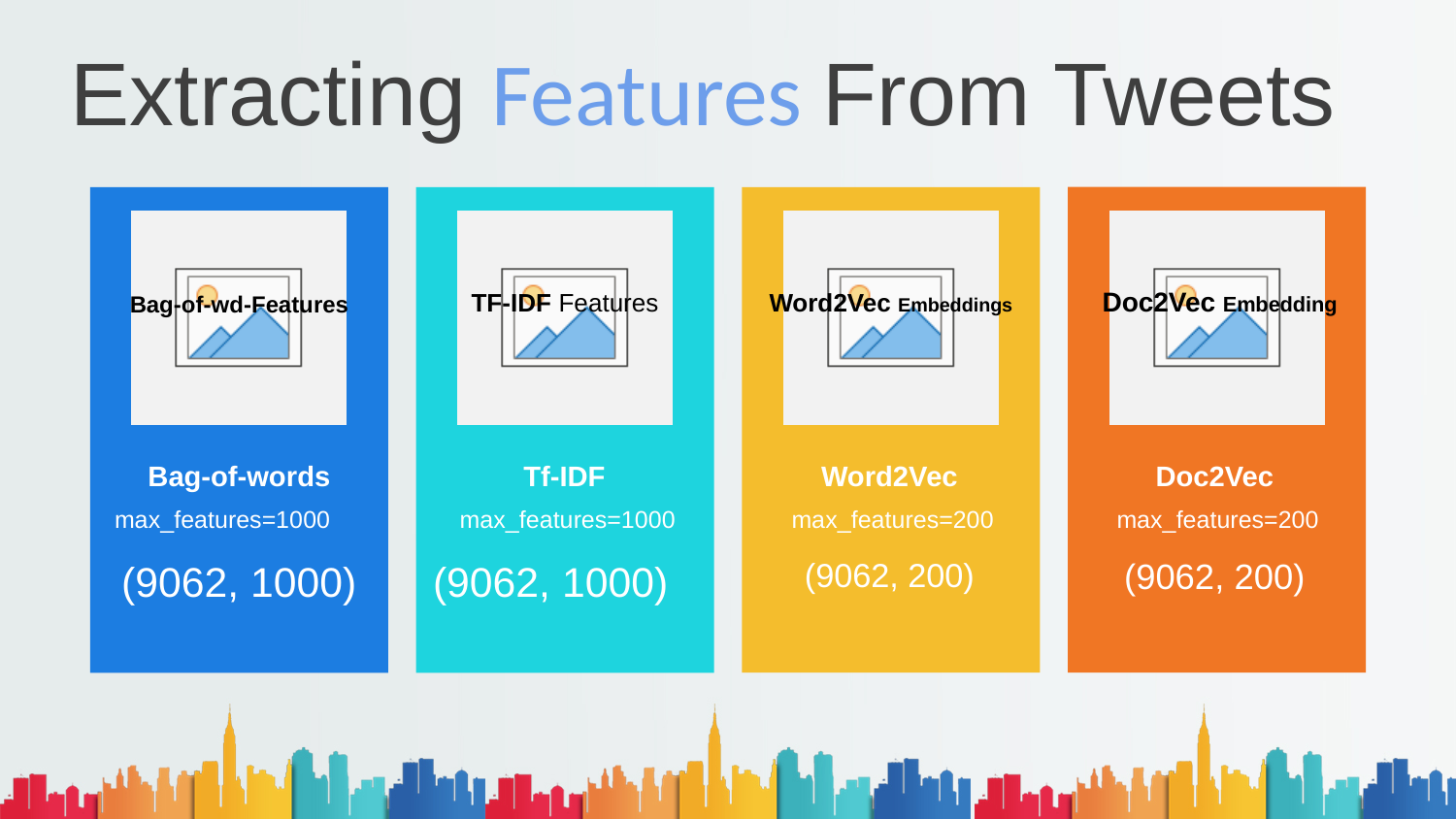

# Extracting Features From Tweets

Bag-of-wd-Features

TF-IDF Features

Word2Vec Embeddings

 Doc2Vec Embedding

Bag-of-words
 max_features=1000
(9062, 1000)

Tf-IDF
 max_features=1000
(9062, 1000)

Word2Vec
 max_features=200
(9062, 200)

Doc2Vec
 max_features=200
(9062, 200)